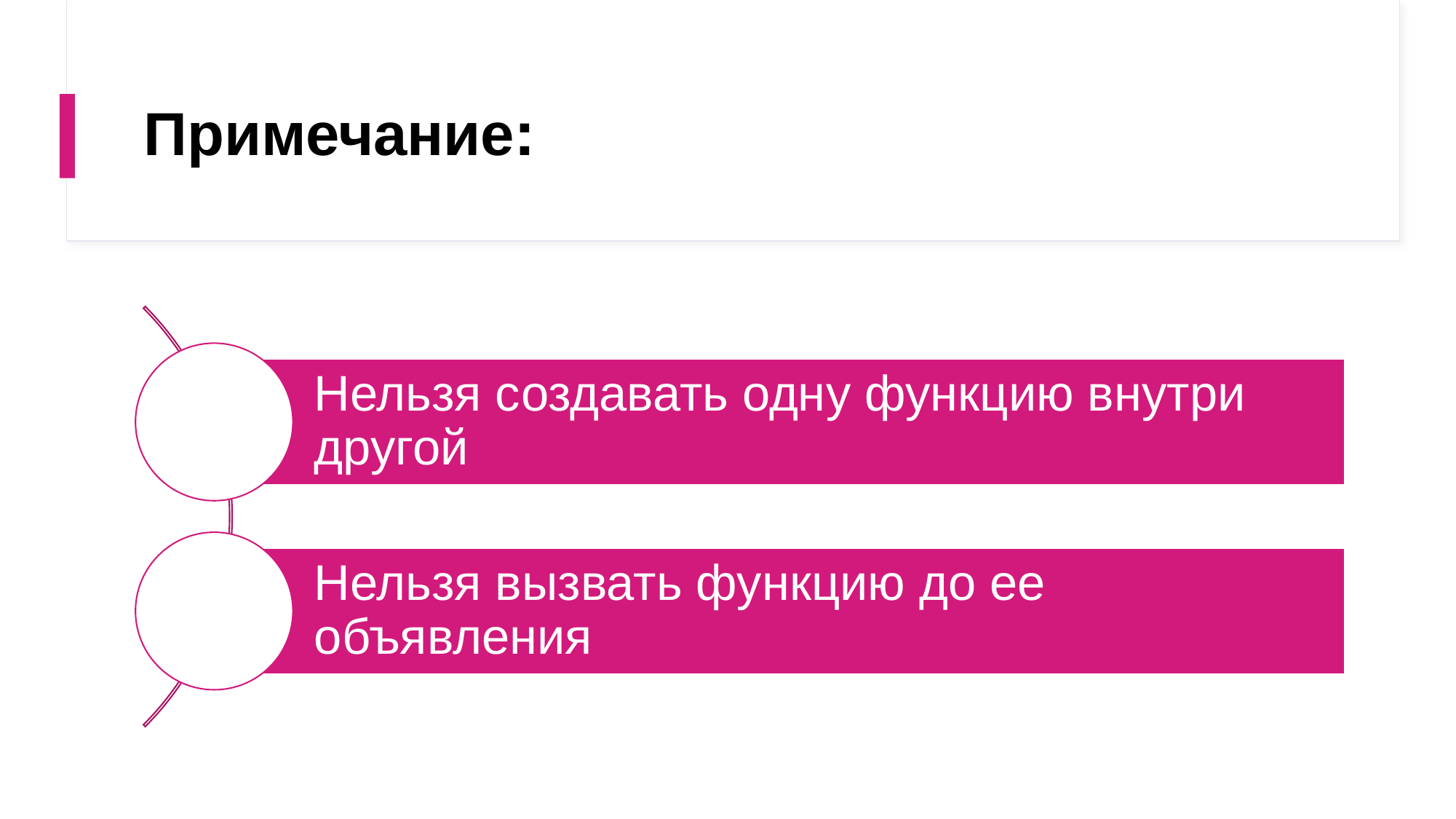

# Примечание:
Нельзя создавать одну функцию внутри другой
Нельзя вызвать функцию до ее объявления